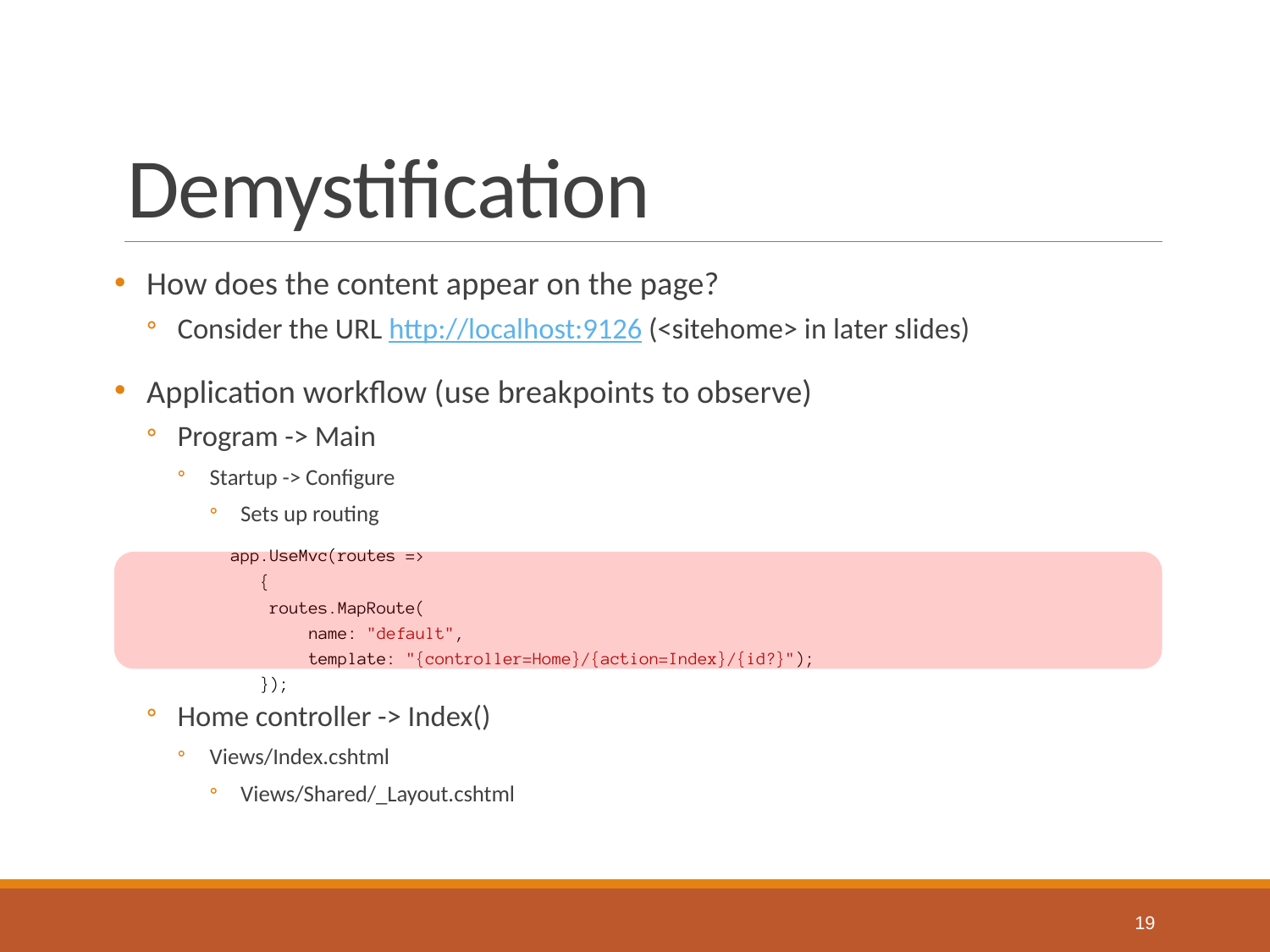

# Demystification
How does the content appear on the page?
Consider the URL http://localhost:9126 (<sitehome> in later slides)
Application workflow (use breakpoints to observe)
Program -> Main
Startup -> Configure
Sets up routing
	app.UseMvc(routes =>
               {
                routes.MapRoute(
                    name: "default",
                    template: "{controller=Home}/{action=Index}/{id?}");
               });
Home controller -> Index()
Views/Index.cshtml
Views/Shared/_Layout.cshtml

19